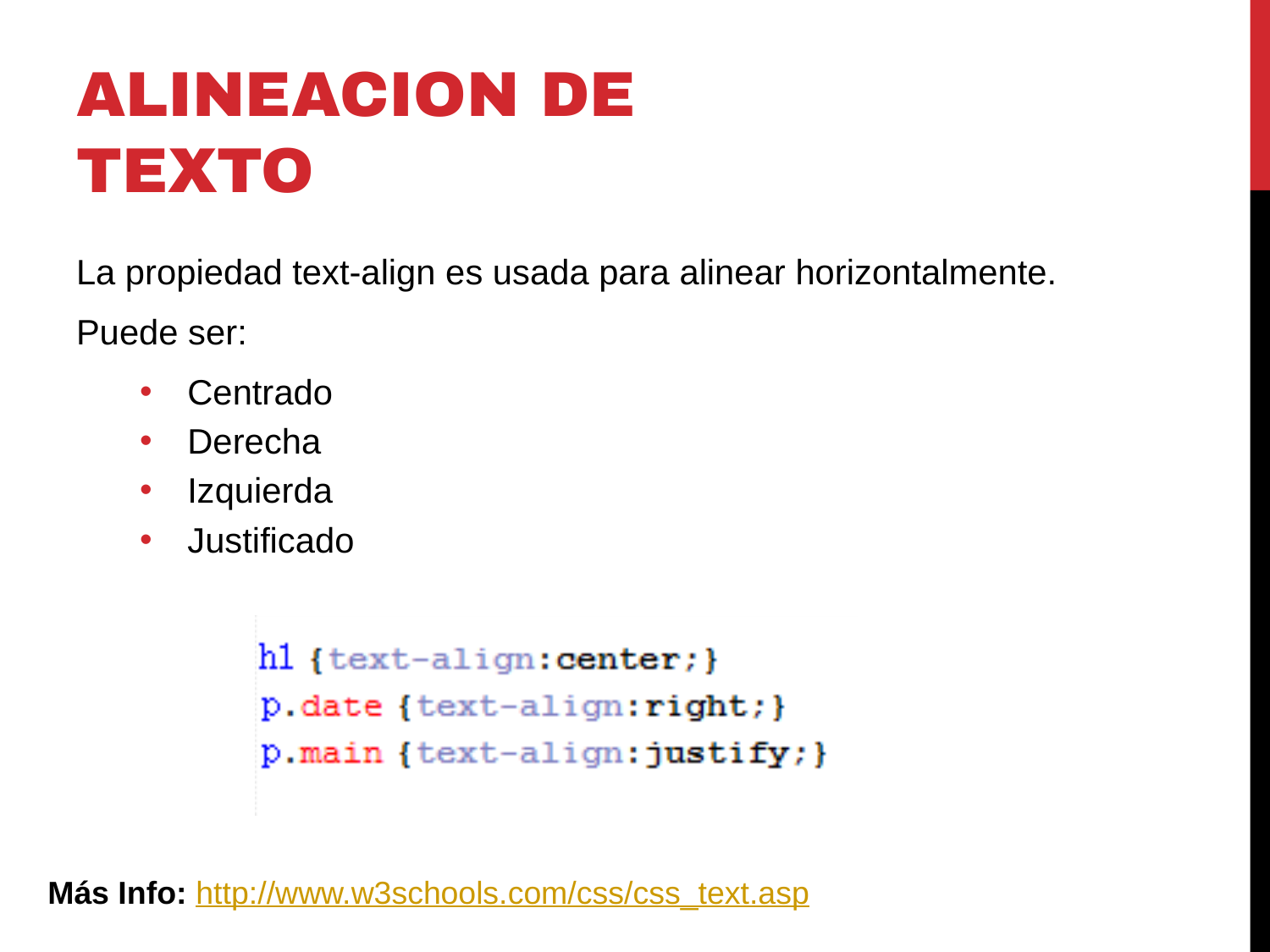

# Alineacion de texto
La propiedad text-align es usada para alinear horizontalmente.
Puede ser:
Centrado
Derecha
Izquierda
Justificado

Más Info: http://www.w3schools.com/css/css_text.asp